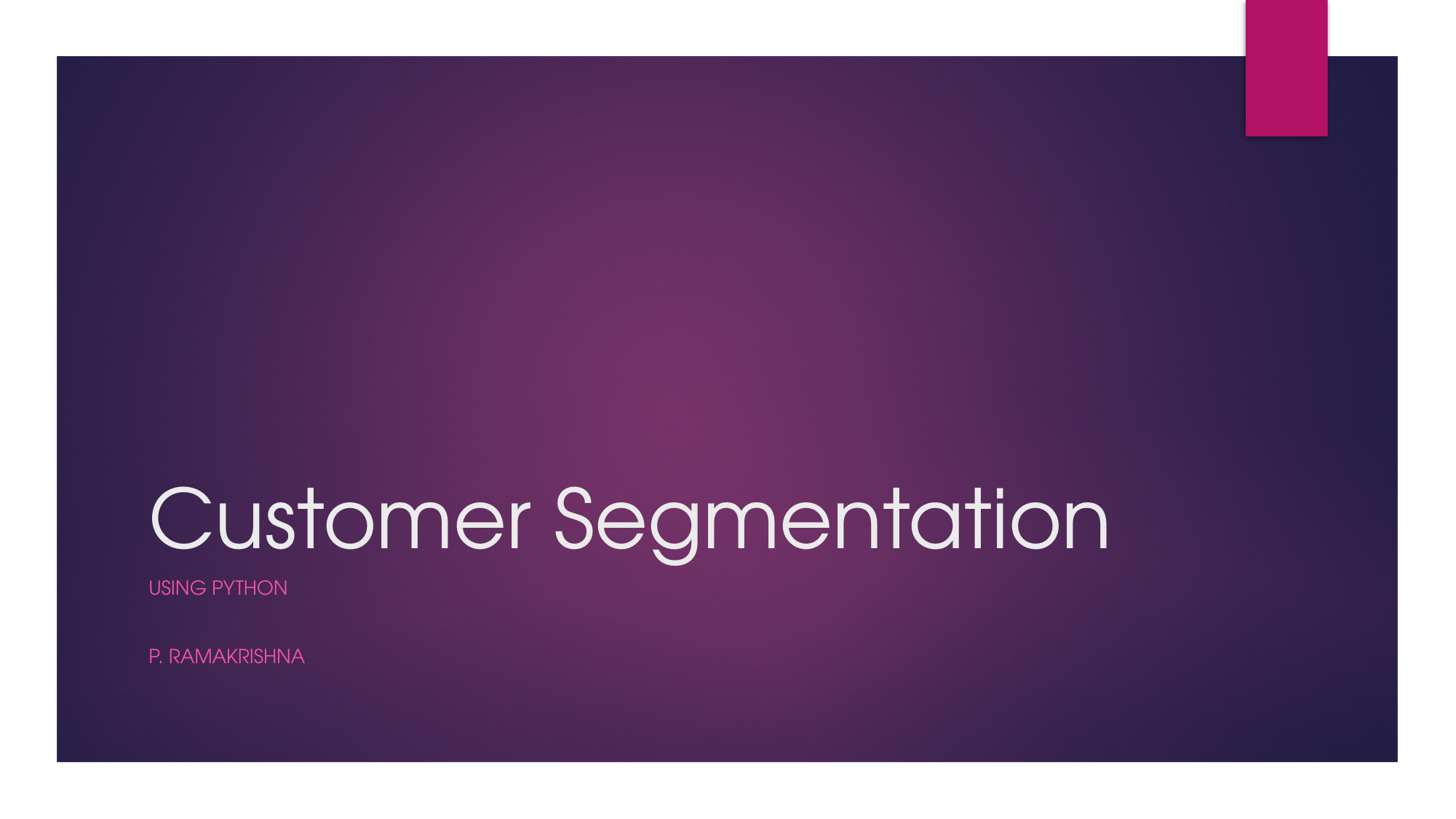

# Customer Segmentation
Using Python

P. Ramakrishna